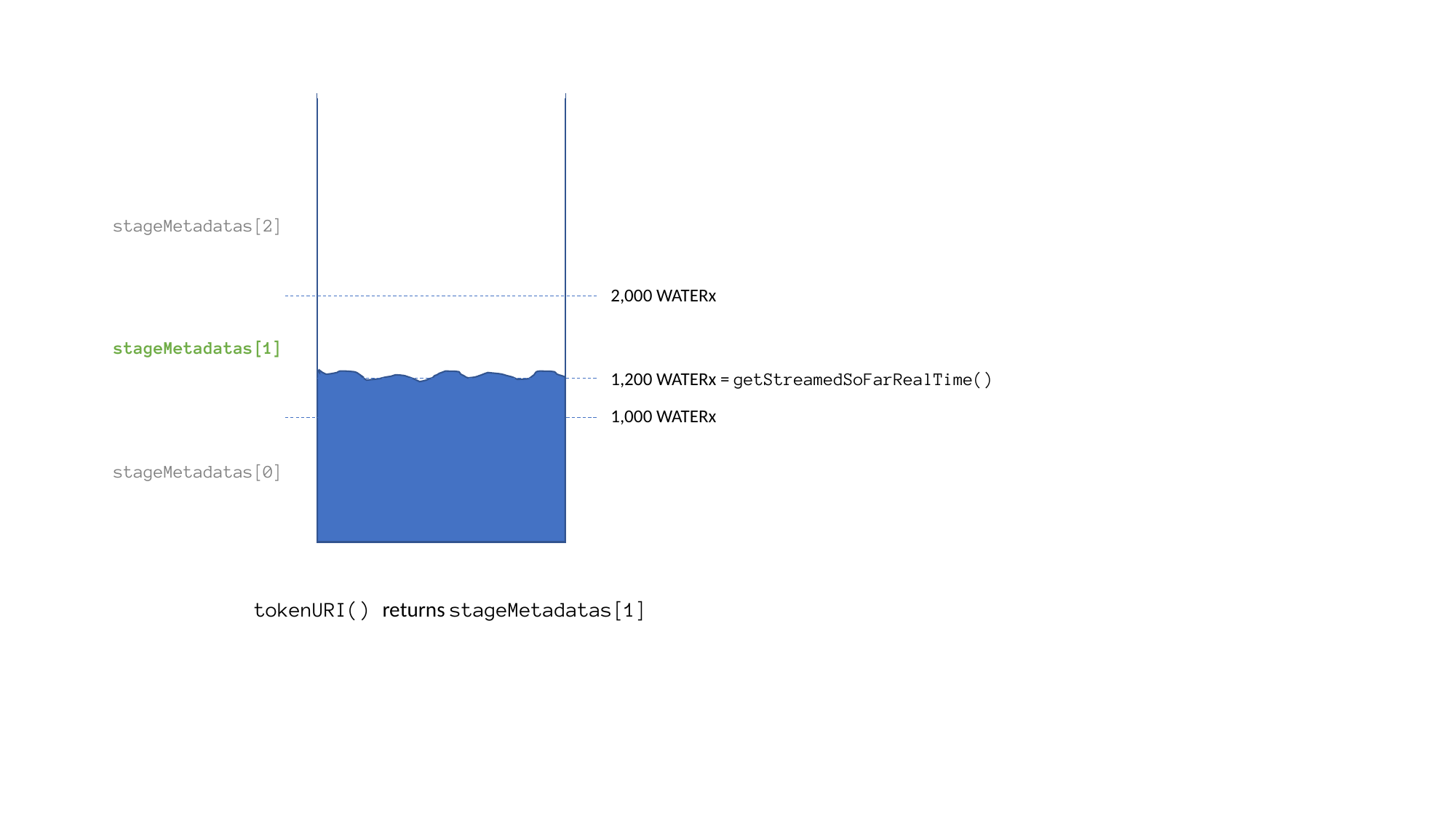

stageMetadatas[2]
2,000 WATERx
stageMetadatas[1]
1,200 WATERx = getStreamedSoFarRealTime()

1,000 WATERx
stageMetadatas[0]
tokenURI() returns stageMetadatas[1]